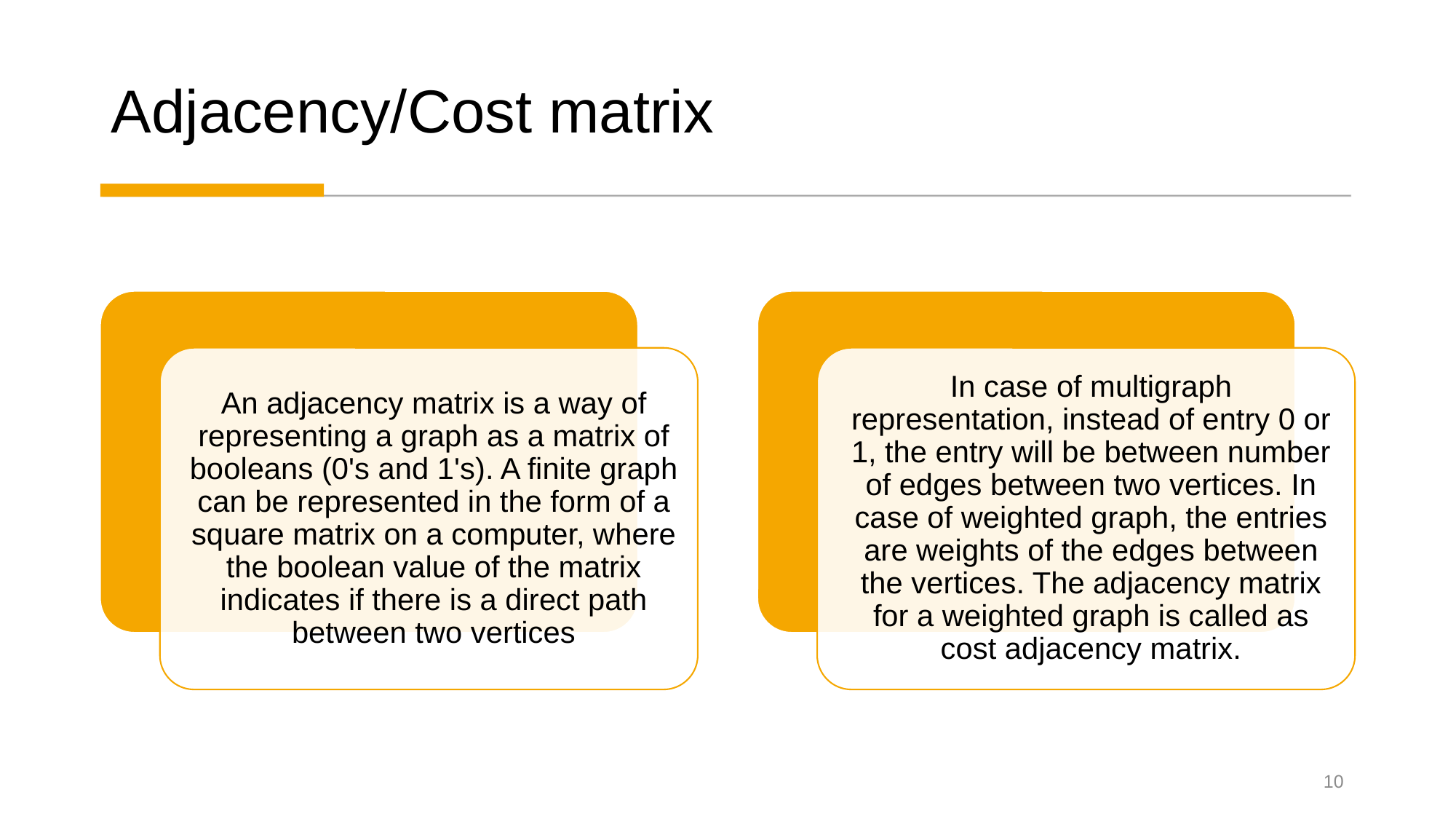

# Adjacency/Cost matrix

An adjacency matrix is a way of representing a graph as a matrix of booleans (0's and 1's). A finite graph can be represented in the form of a square matrix on a computer, where the boolean value of the matrix indicates if there is a direct path between two vertices
In case of multigraph representation, instead of entry 0 or 1, the entry will be between number of edges between two vertices. In case of weighted graph, the entries are weights of the edges between the vertices. The adjacency matrix for a weighted graph is called as cost adjacency matrix.
10